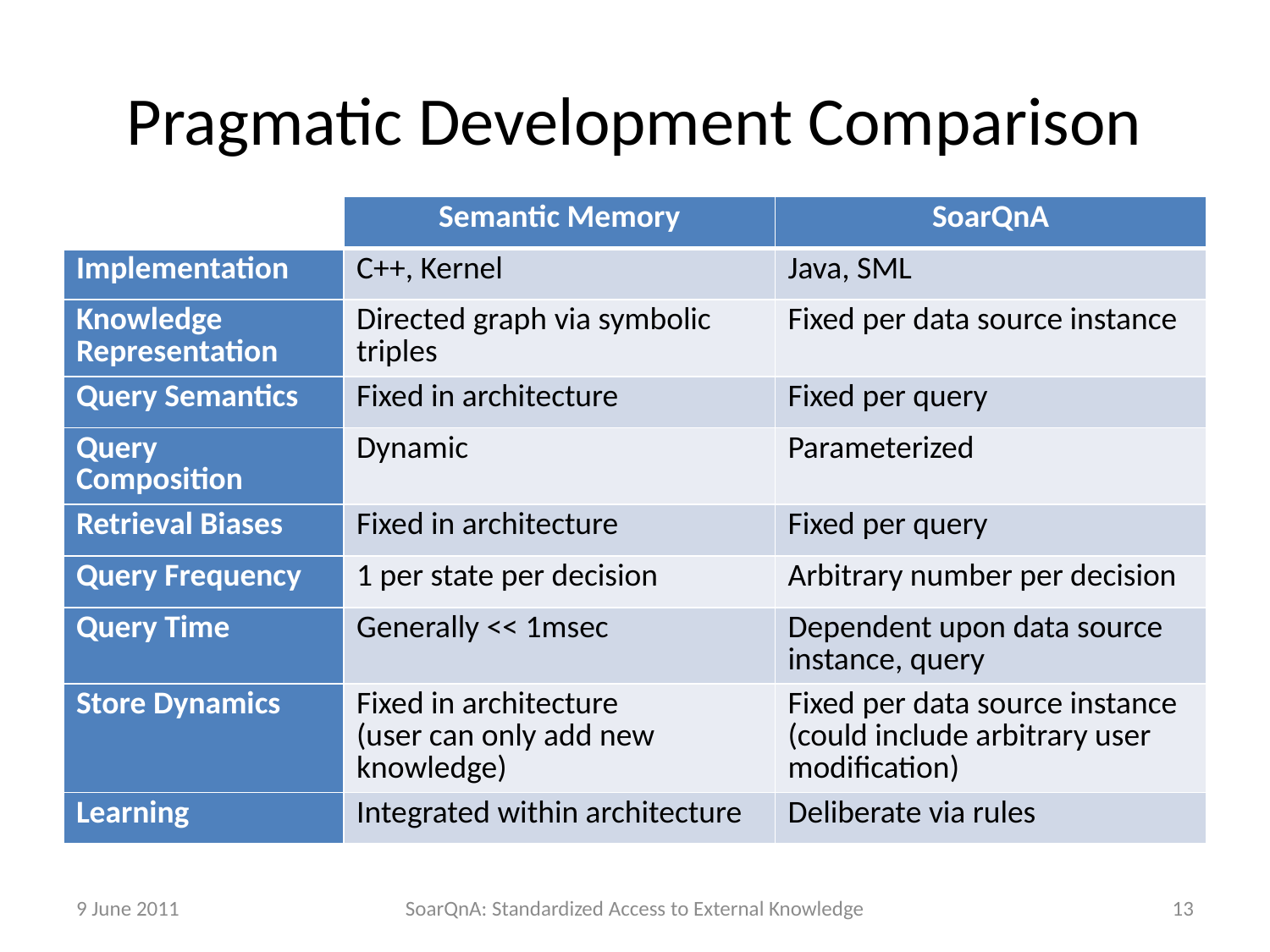

# Pragmatic Development Comparison
|  | Semantic Memory | SoarQnA |
| --- | --- | --- |
| Implementation | C++, Kernel | Java, SML |
| Knowledge Representation | Directed graph via symbolic triples | Fixed per data source instance |
| Query Semantics | Fixed in architecture | Fixed per query |
| Query Composition | Dynamic | Parameterized |
| Retrieval Biases | Fixed in architecture | Fixed per query |
| Query Frequency | 1 per state per decision | Arbitrary number per decision |
| Query Time | Generally << 1msec | Dependent upon data source instance, query |
| Store Dynamics | Fixed in architecture (user can only add new knowledge) | Fixed per data source instance (could include arbitrary user modification) |
| Learning | Integrated within architecture | Deliberate via rules |
9 June 2011
SoarQnA: Standardized Access to External Knowledge
13